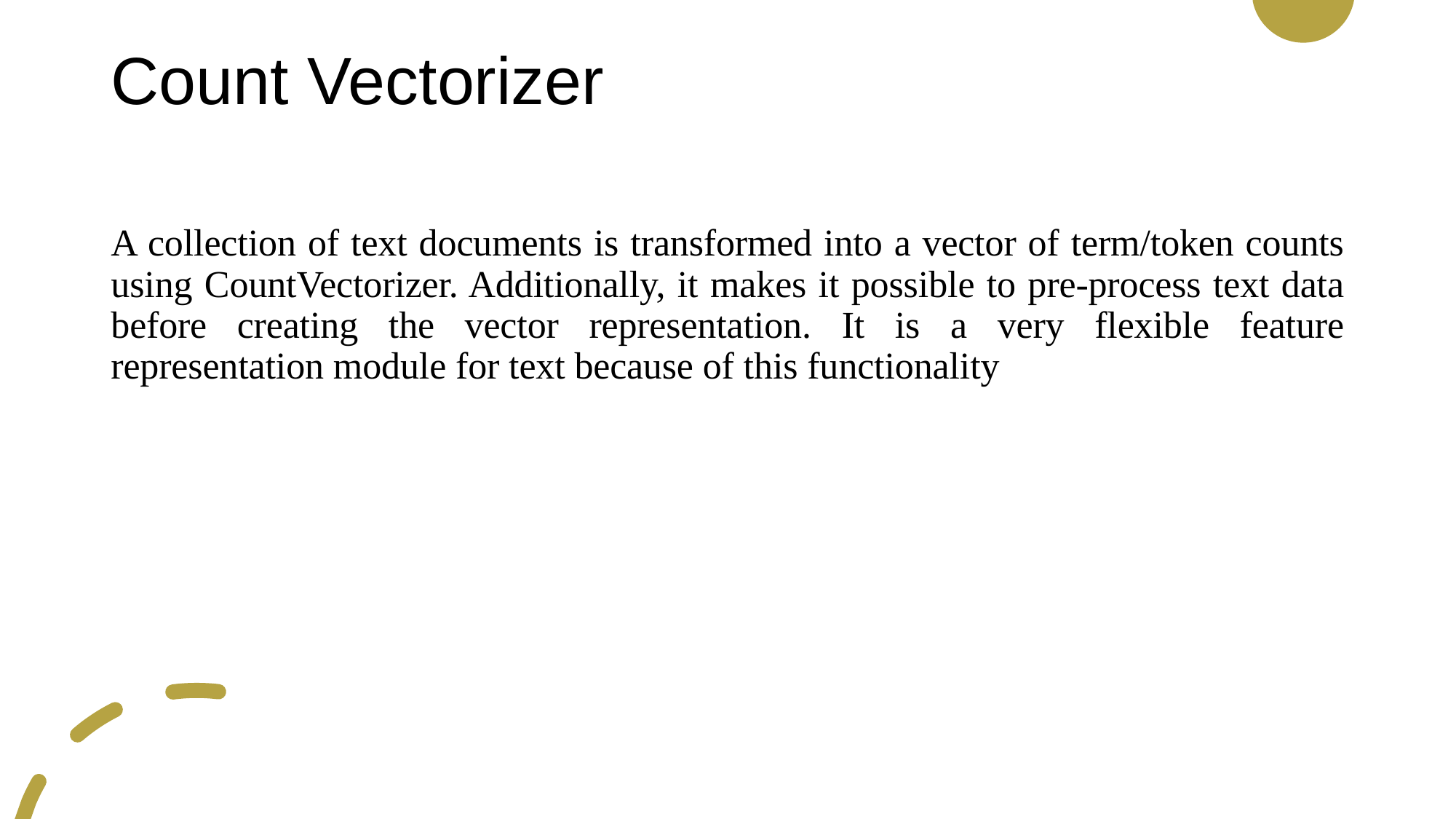

# Count Vectorizer
A collection of text documents is transformed into a vector of term/token counts using CountVectorizer. Additionally, it makes it possible to pre-process text data before creating the vector representation. It is a very flexible feature representation module for text because of this functionality